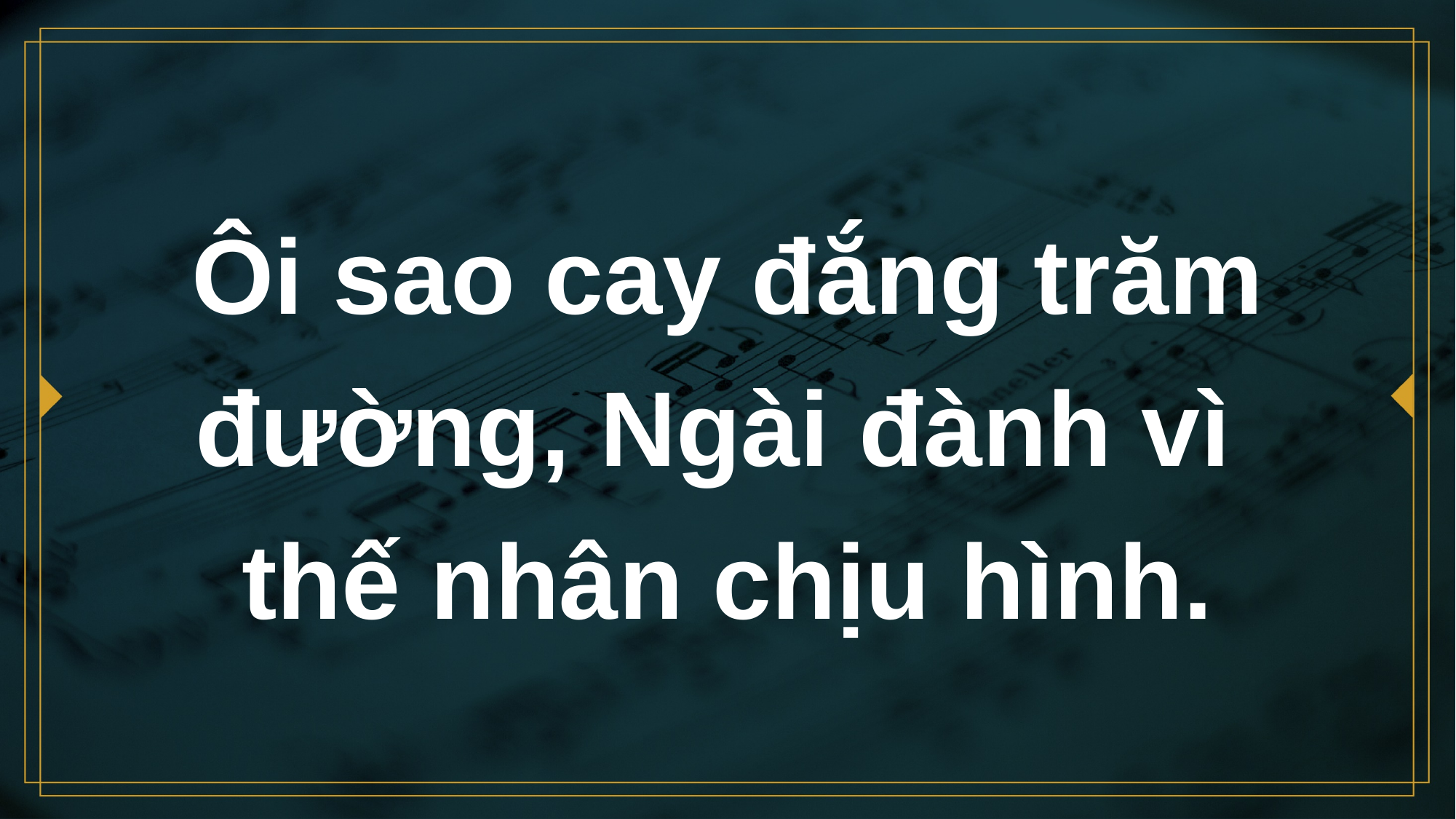

# Ôi sao cay đắng trăm đường, Ngài đành vì thế nhân chịu hình.